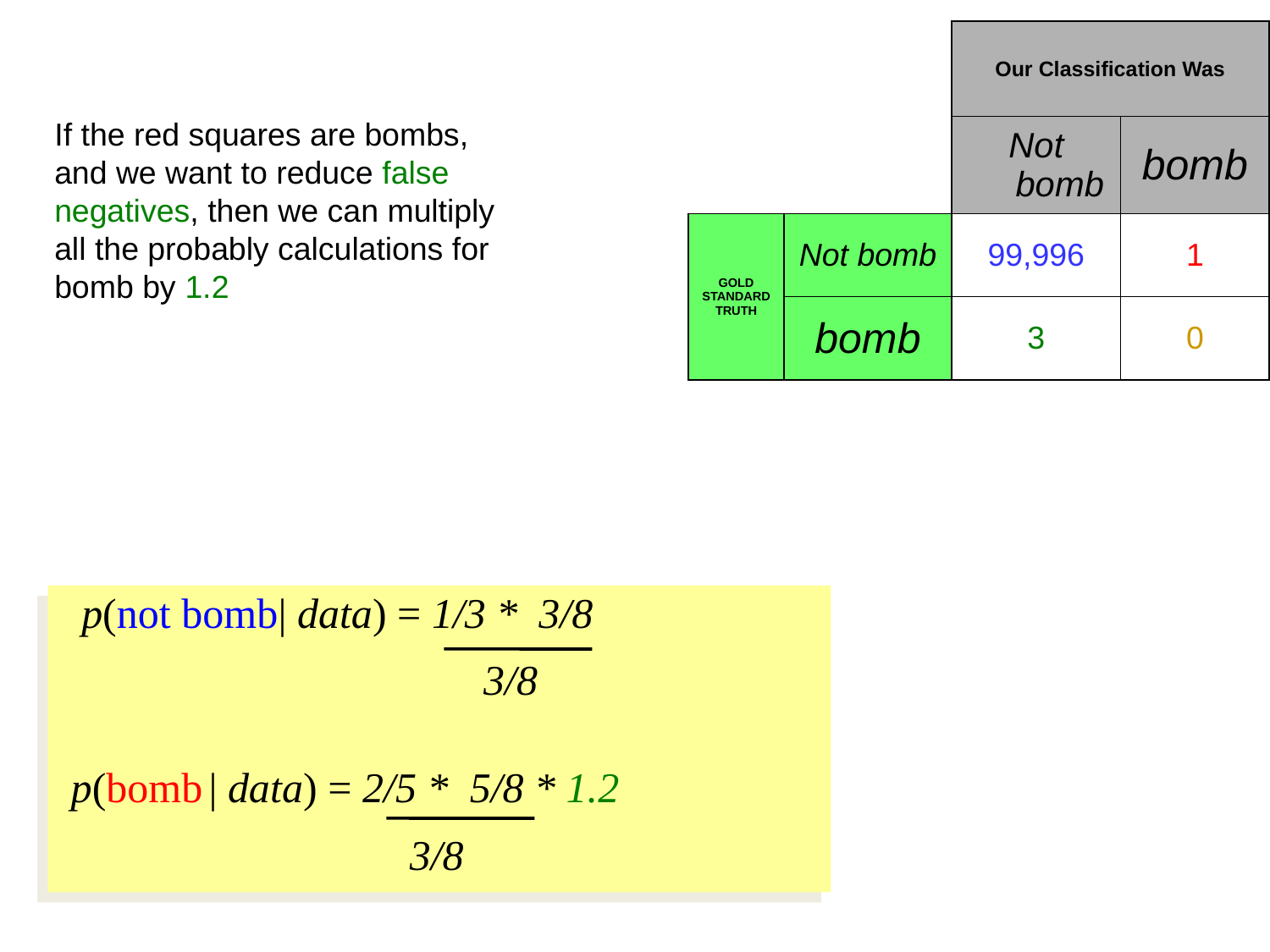

|  |  | Our Classification Was |  |
| --- | --- | --- | --- |
|  |  | Not bomb | bomb |
| GOLD STANDARD TRUTH | Not bomb | 99,996 | 1 |
|  | bomb | 3 | 0 |
If the red squares are bombs, and we want to reduce false negatives, then we can multiply all the probably calculations for bomb by 1.2

p(not bomb| data) = 1/3 *  3/8
		              3/8

p(bomb | data) = 2/5 *  5/8 * 1.2
		        3/8